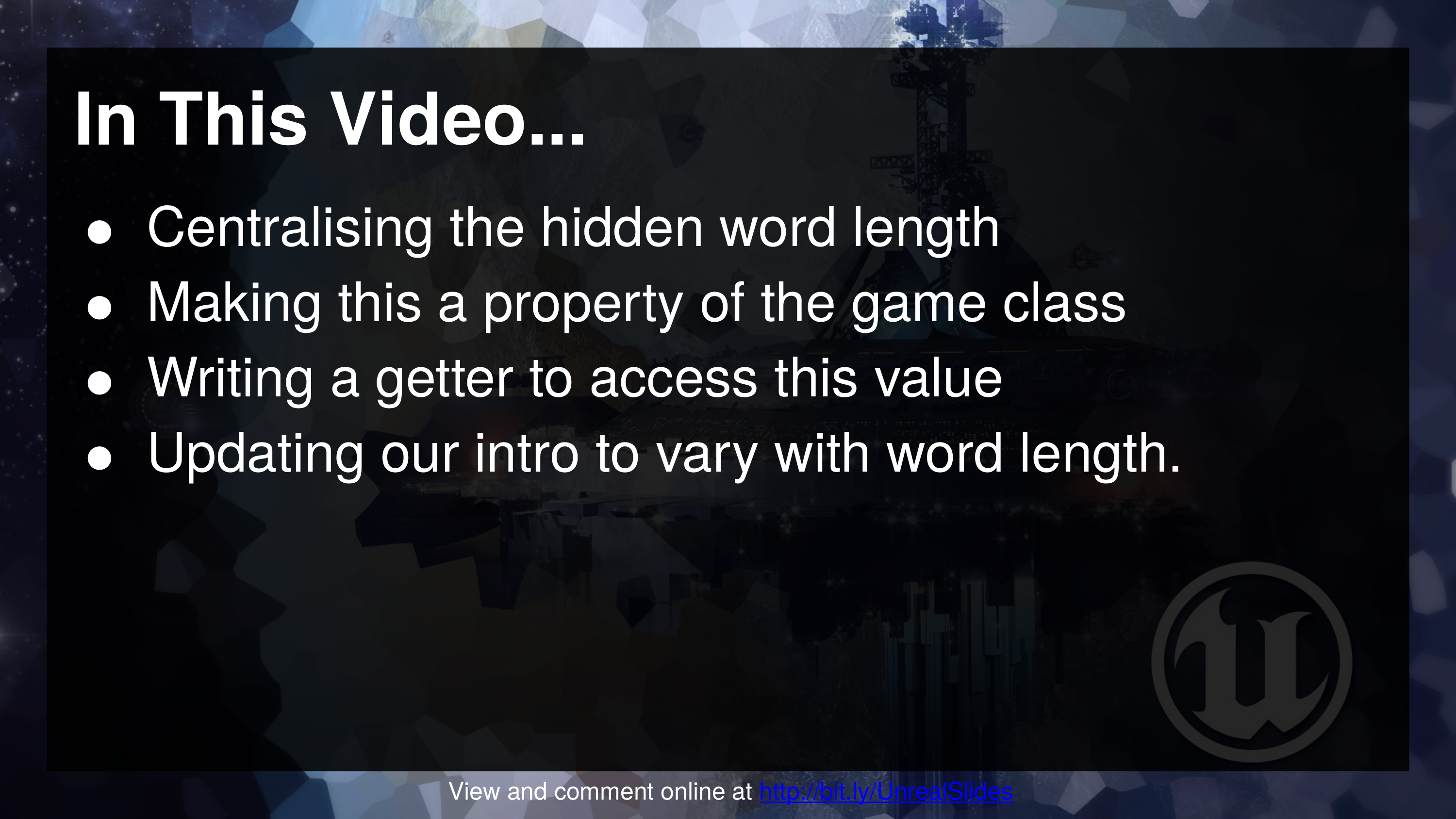

# In This Video...
Centralising the hidden word length
Making this a property of the game class
Writing a getter to access this value
Updating our intro to vary with word length.